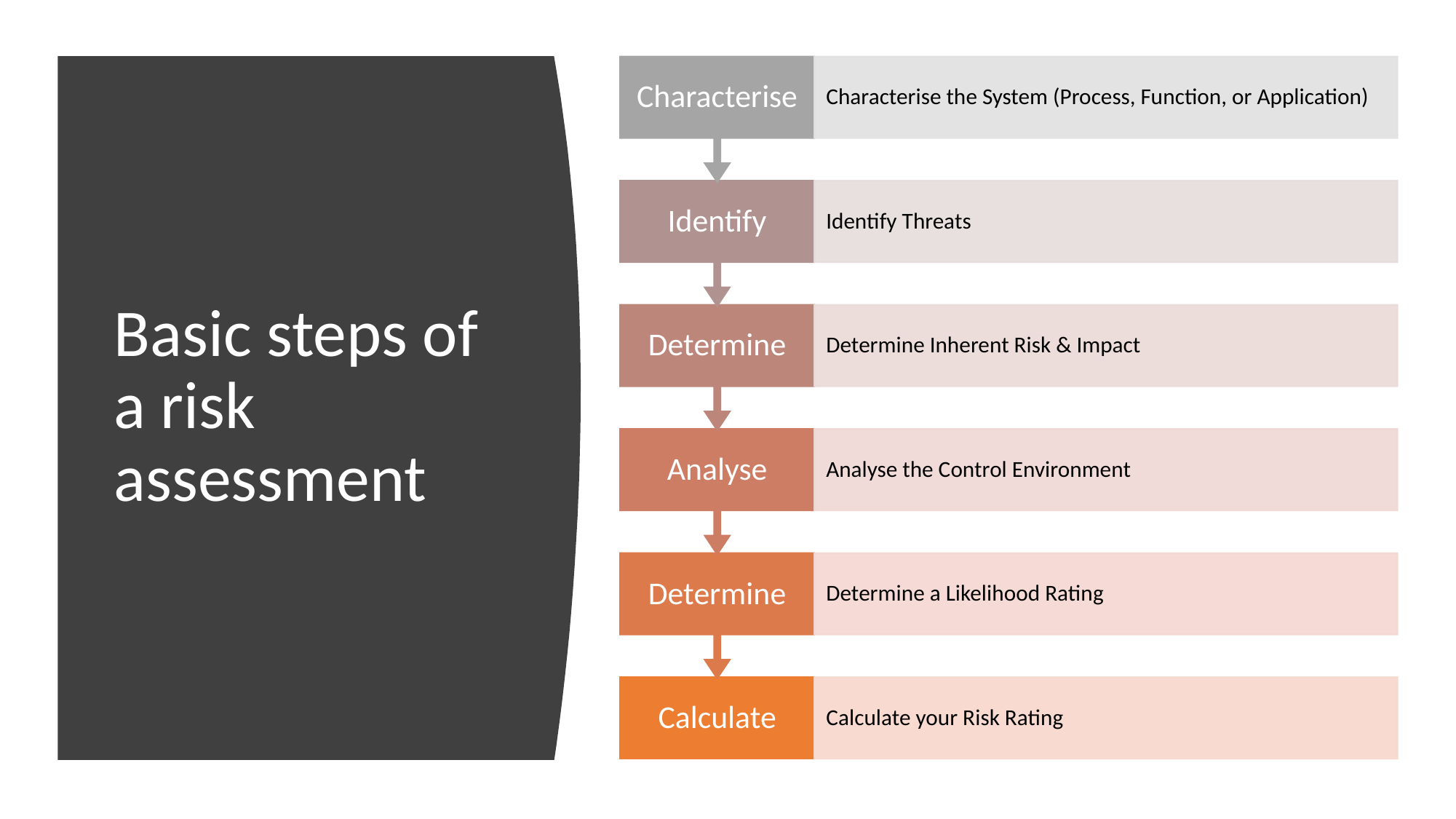

Calculate
Calculate your Risk Rating
Determine
Determine a Likelihood Rating
Analyse
Analyse the Control Environment
Determine
Determine Inherent Risk & Impact
Identify
Identify Threats
Characterise
Characterise the System (Process, Function, or Application)

# Basic steps of a risk assessment